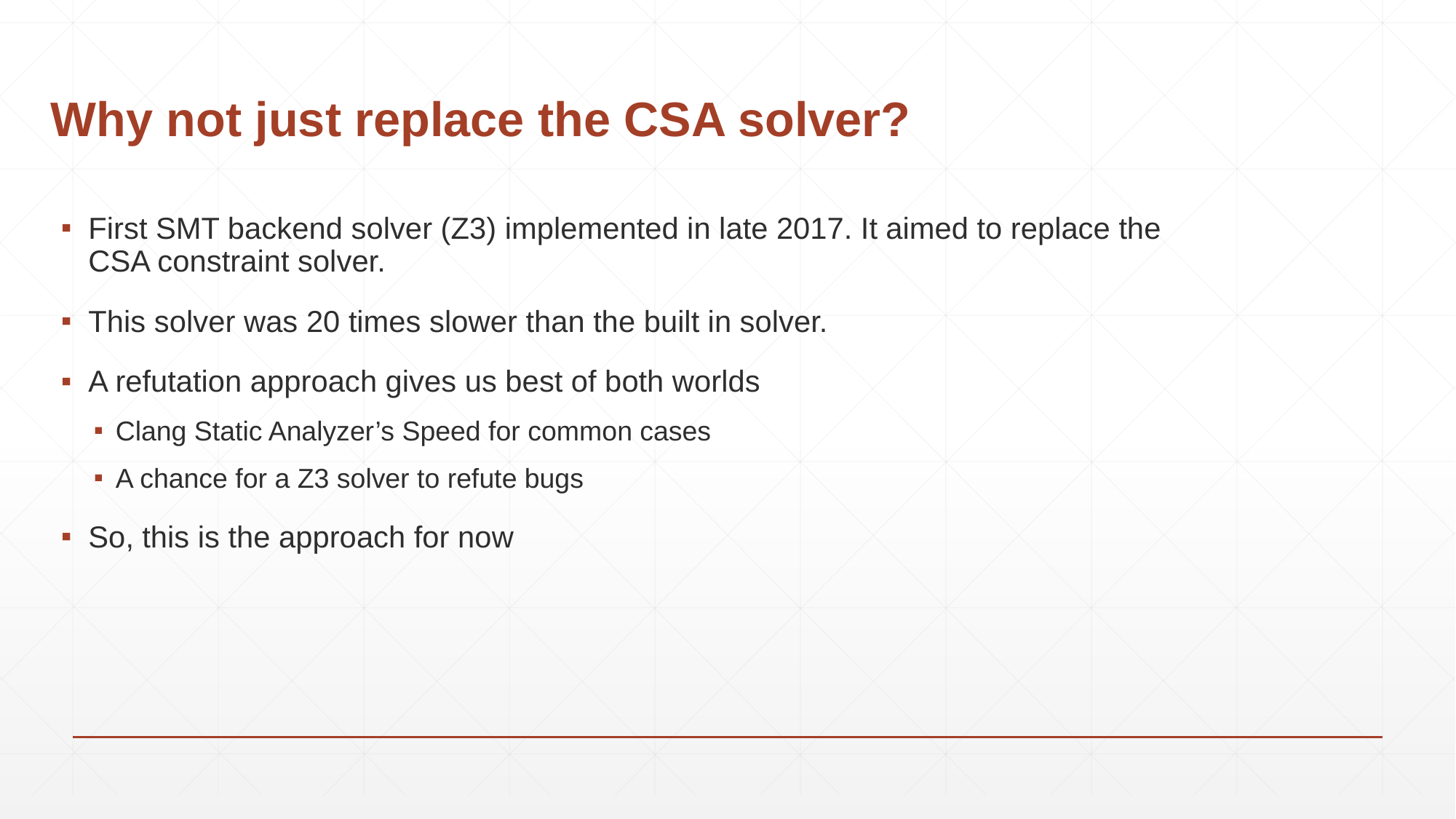

# Why not just replace the CSA solver?
First SMT backend solver (Z3) implemented in late 2017. It aimed to replace the CSA constraint solver.
This solver was 20 times slower than the built in solver.
A refutation approach gives us best of both worlds
Clang Static Analyzer’s Speed for common cases
A chance for a Z3 solver to refute bugs
So, this is the approach for now